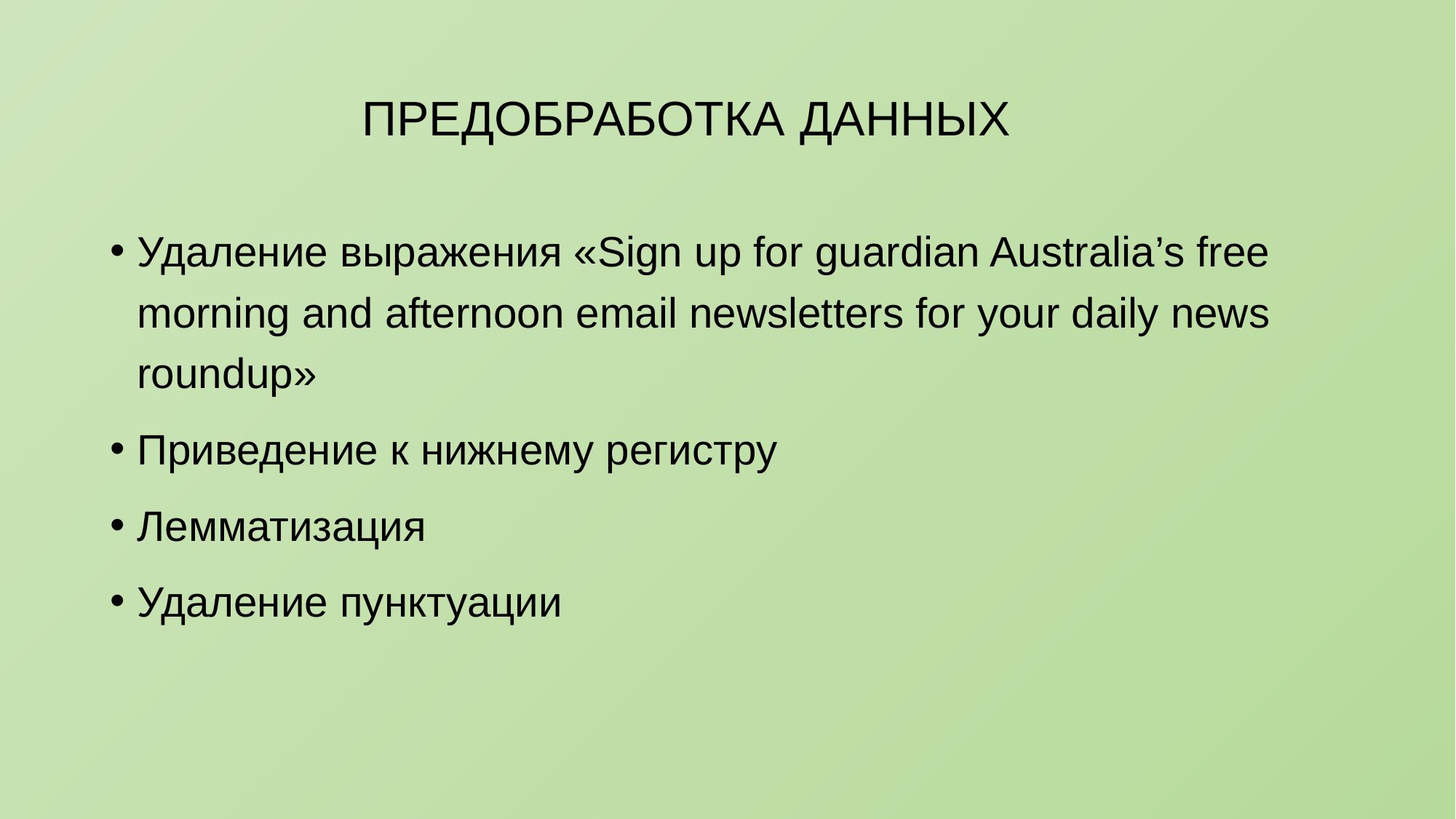

# Предобработка данных
Удаление выражения «Sign up for guardian Australia’s free morning and afternoon email newsletters for your daily news roundup»
Приведение к нижнему регистру
Лемматизация
Удаление пунктуации